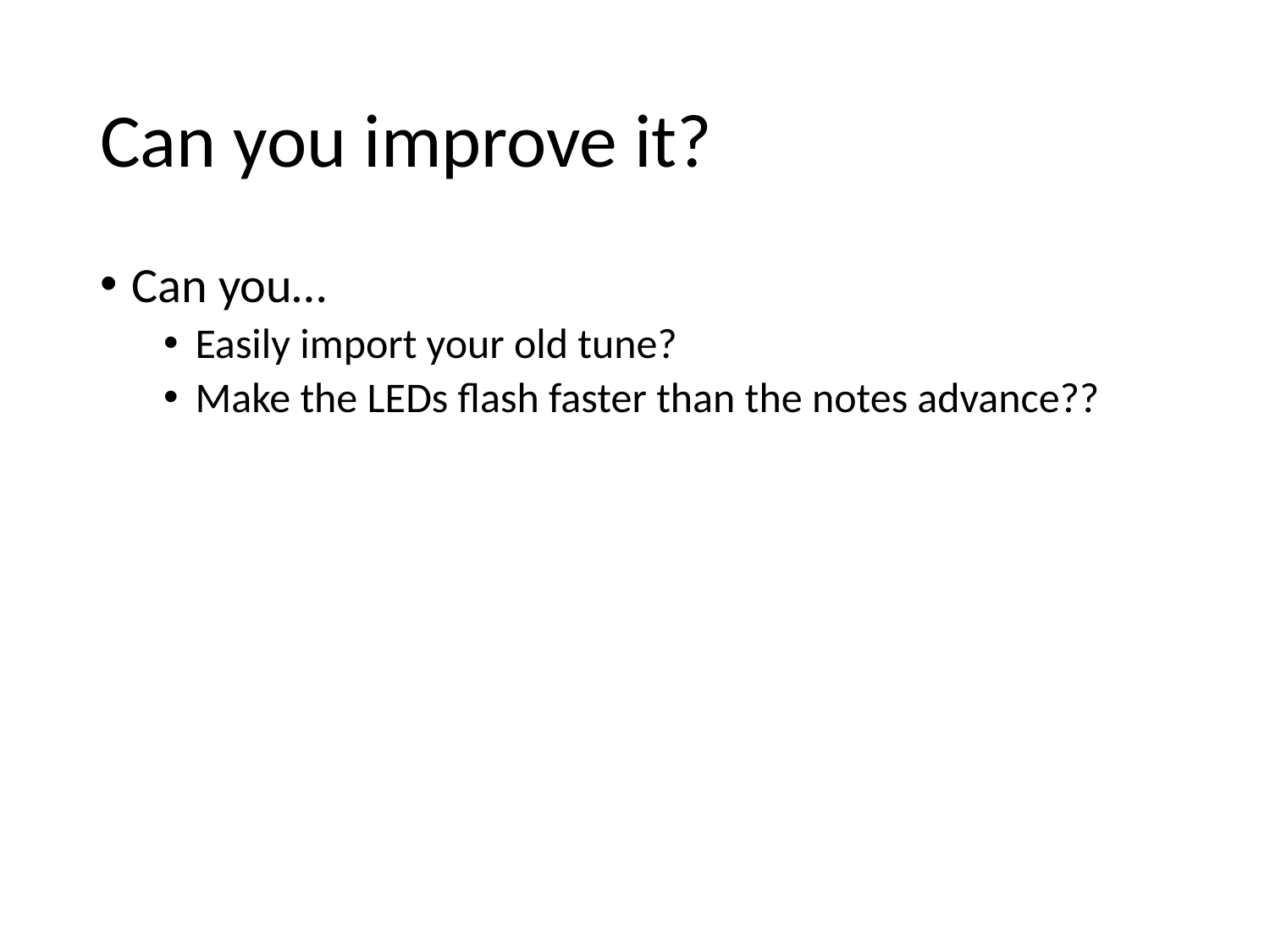

# Can you improve it?
Can you…
Easily import your old tune?
Make the LEDs flash faster than the notes advance??